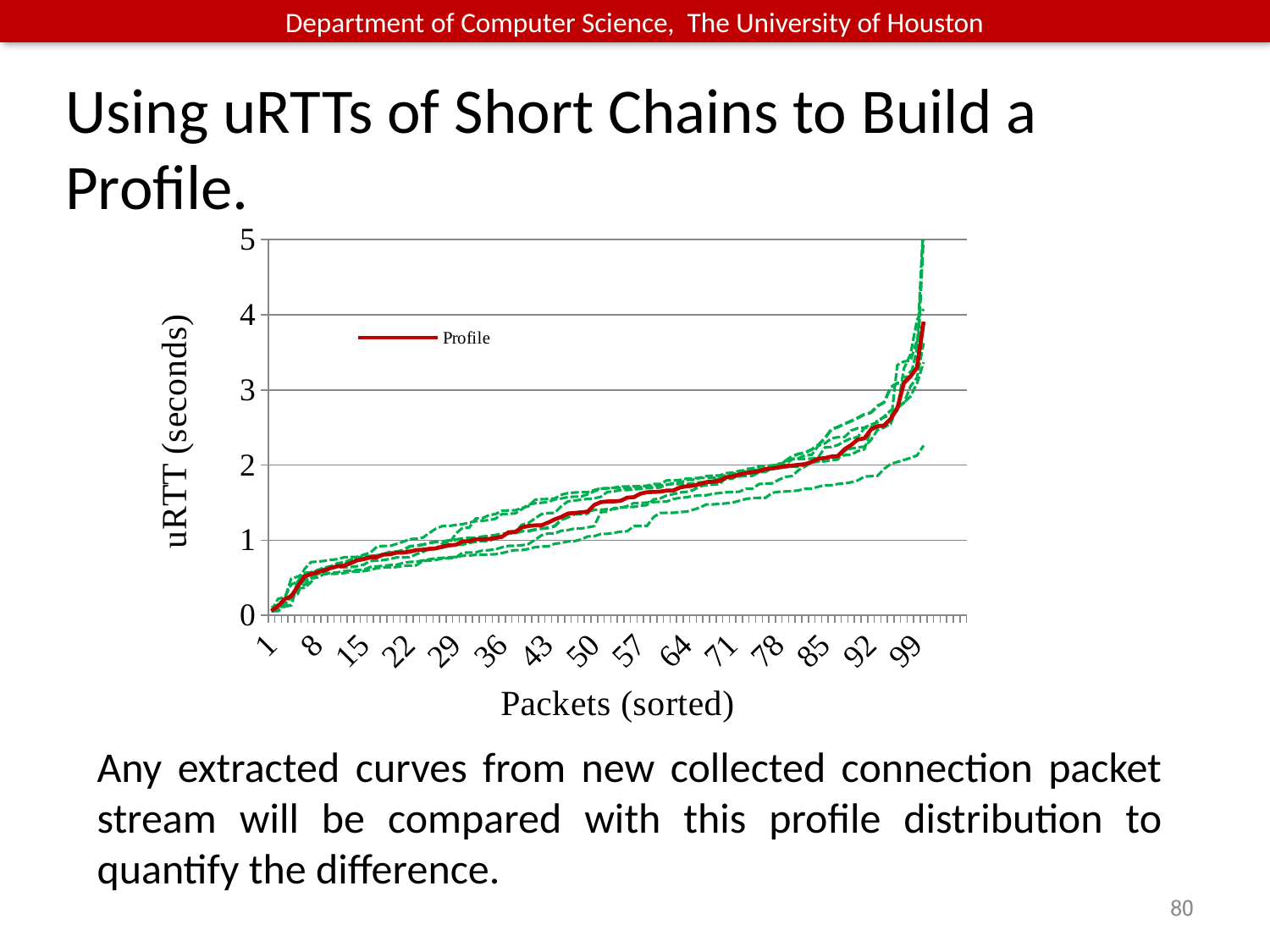

Using uRTTs of Short Chains to Build a Profile.

### Chart

| Category | Length1-1 | Length1-2 | Lenght1-3 | Length1-4 | Length1-5 | Length1-6 | Length1-7 | Profile |
|---|---|---|---|---|---|---|---|---|
Any extracted curves from new collected connection packet stream will be compared with this profile distribution to quantify the difference.

80